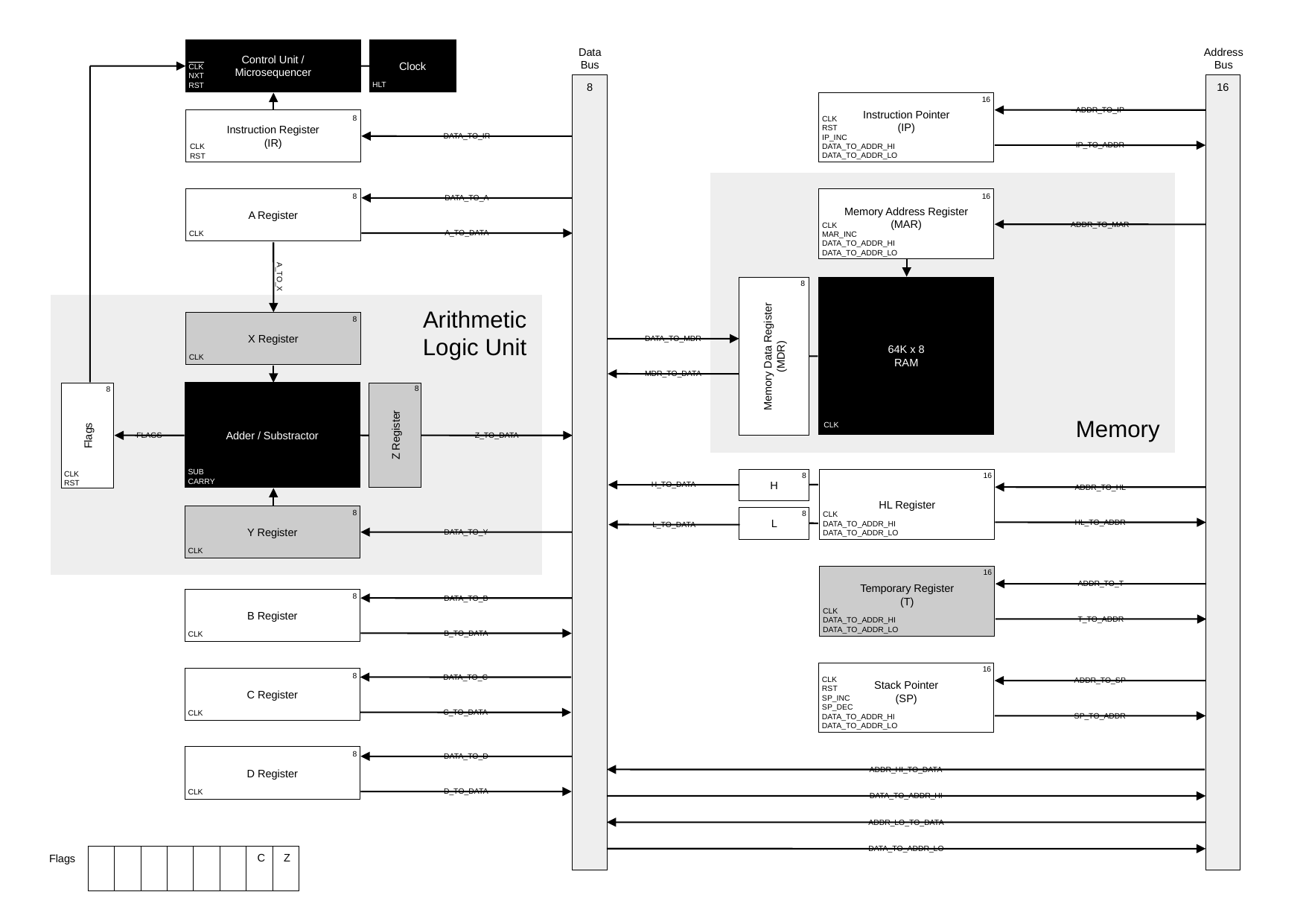

Data
Bus
Control Unit /
Microsequencer
Address
Bus
Clock
CLK
NXT
RST

HLT
8
16
16
Instruction Pointer
(IP)

CLK
RST
IP_INC
DATA_TO_ADDR_HI
DATA_TO_ADDR_LO
8
Instruction Register
(IR)
ADDR_TO_IP
DATA_TO_IR
CLK
RST
IP_TO_ADDR

8
16
A Register
Memory Address Register
(MAR)

DATA_TO_A
CLK
MAR_INC
DATA_TO_ADDR_HI
DATA_TO_ADDR_LO
CLK
ADDR_TO_MAR
A_TO_DATA
A_TO_X

8
64K x 8
RAM

Arithmetic
Logic Unit
8
X Register
Memory Data Register
(MDR)
DATA_TO_MDR
CLK

MDR_TO_DATA
8
8
Adder / Substractor
Memory
Z Register
Flags
CLK
FLAGS

Z_TO_DATA
SUB
CARRY
CLK
RST
8
8
16
16
H
H
HL Register
HL Register

H_TO_DATA
ADDR_TO_HL

8
8
8
CLK
DATA_TO_ADDR_HI
DATA_TO_ADDR_LO
Y Register
L
L
CLK
RST
HL_TO_ADDR

L_TO_DATA
DATA_TO_Y
CLK
16
Temporary Register
(T)

ADDR_TO_T
8
B Register
DATA_TO_B
CLK
DATA_TO_ADDR_HI
DATA_TO_ADDR_LO
T_TO_ADDR
CLK
B_TO_DATA
16
Stack Pointer
(SP)

8
C Register
CLK
RST
SP_INC
SP_DEC
DATA_TO_ADDR_HI
DATA_TO_ADDR_LO
DATA_TO_C
ADDR_TO_SP
CLK
C_TO_DATA
SP_TO_ADDR
8
D Register
DATA_TO_D
ADDR_HI_TO_DATA
CLK
D_TO_DATA
DATA_TO_ADDR_HI
ADDR_LO_TO_DATA
Flags
|  |  |  |  |  |  | C | Z |
| --- | --- | --- | --- | --- | --- | --- | --- |
DATA_TO_ADDR_LO